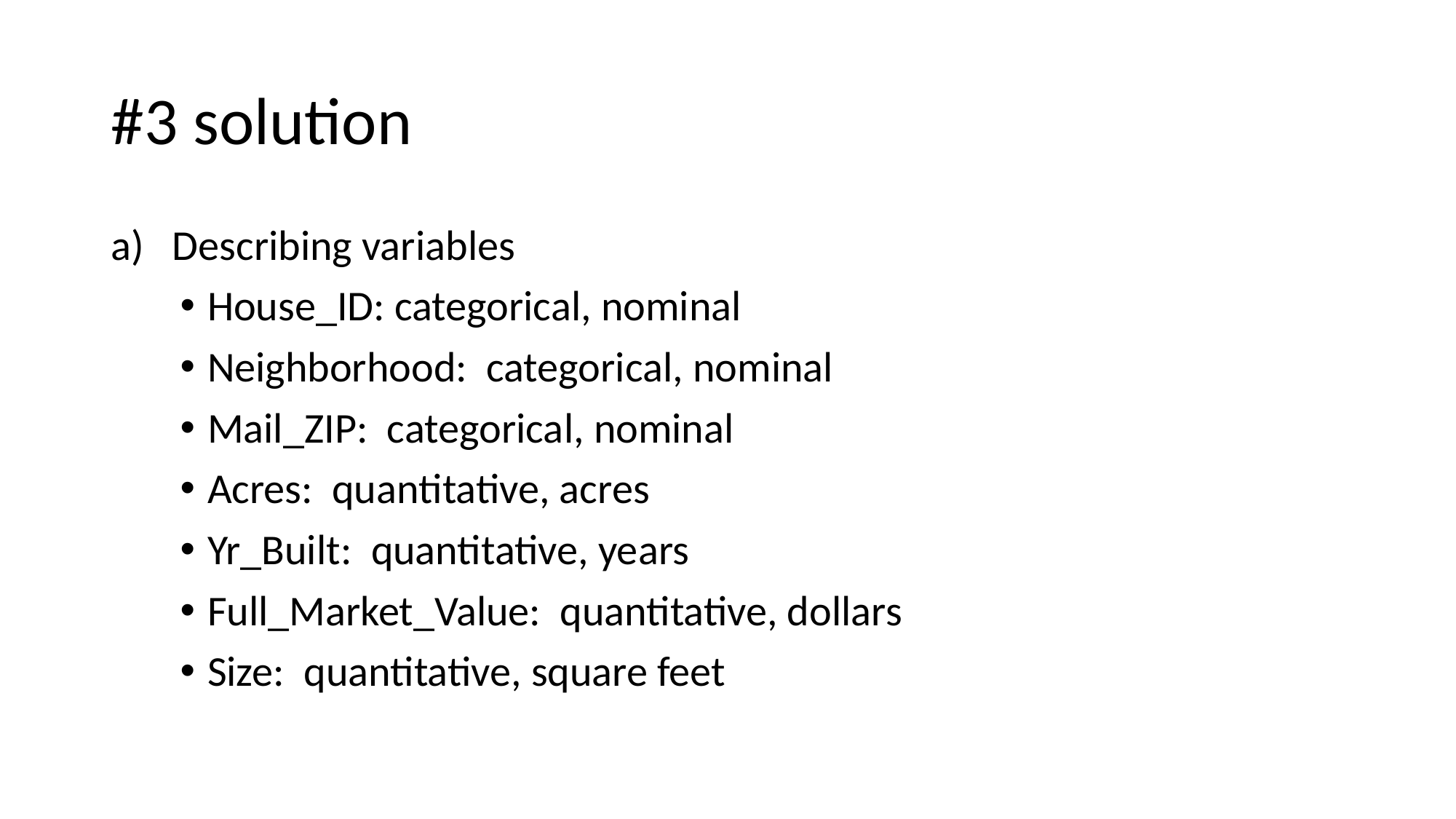

# #3 solution
Describing variables
House_ID: categorical, nominal
Neighborhood:  categorical, nominal
Mail_ZIP:  categorical, nominal
Acres:  quantitative, acres
Yr_Built:  quantitative, years
Full_Market_Value:  quantitative, dollars
Size:  quantitative, square feet